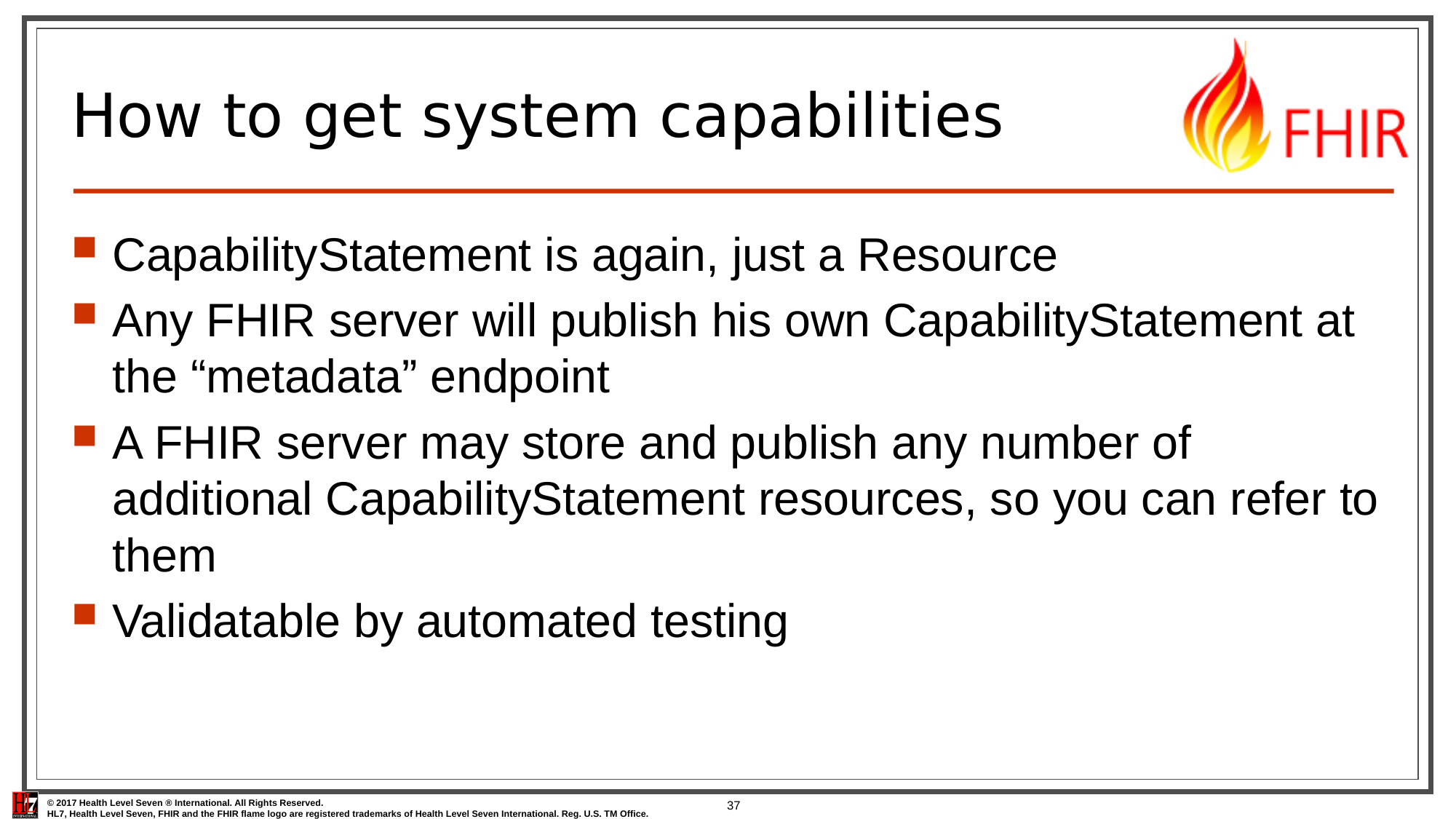

# How to get system capabilities
CapabilityStatement is again, just a Resource
Any FHIR server will publish his own CapabilityStatement at the “metadata” endpoint
A FHIR server may store and publish any number of additional CapabilityStatement resources, so you can refer to them
Validatable by automated testing
37